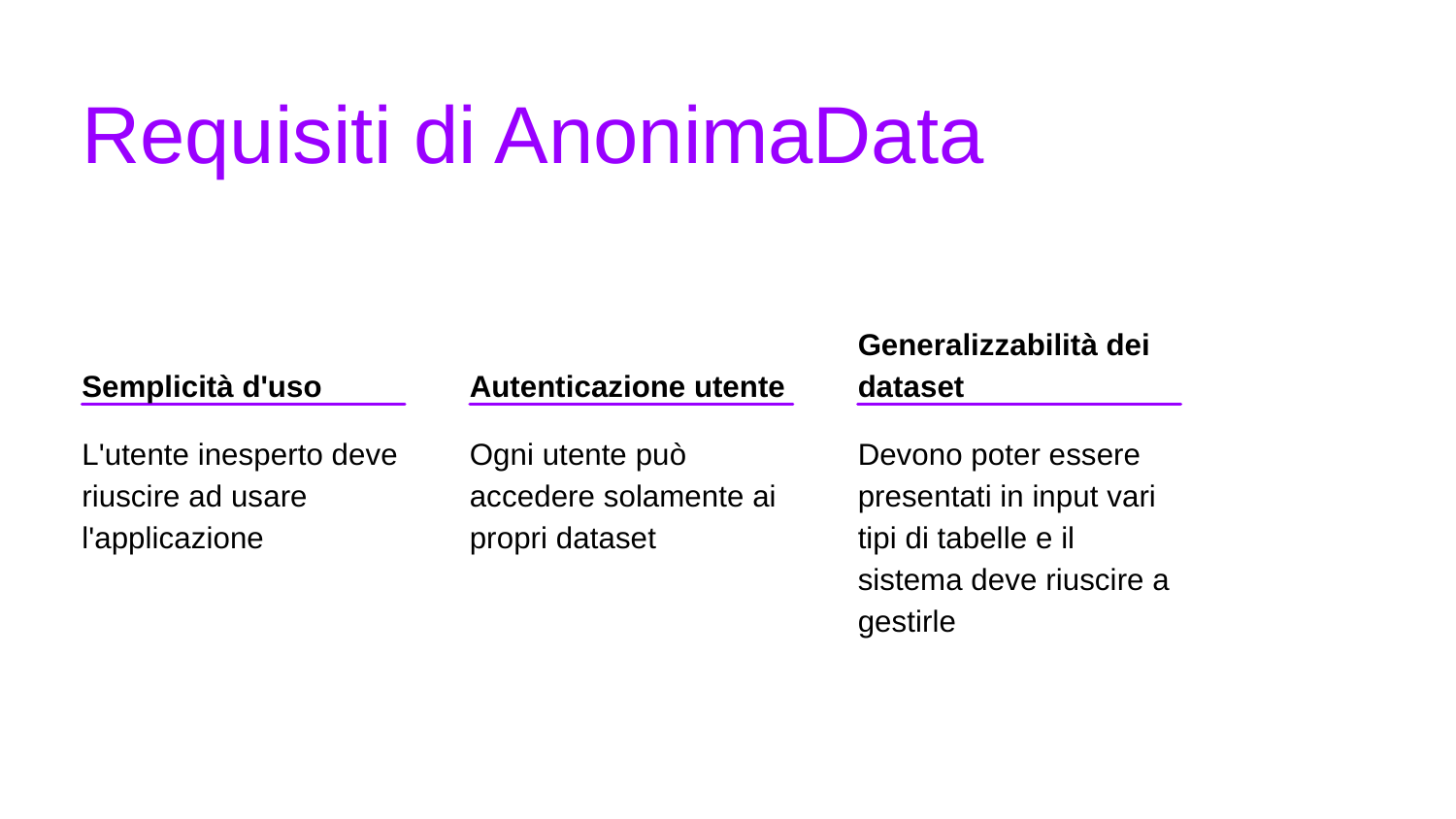

# Requisiti di AnonimaData
Semplicità d'uso
Autenticazione utente
Generalizzabilità dei dataset
L'utente inesperto deve riuscire ad usare l'applicazione
Ogni utente può accedere solamente ai propri dataset
Devono poter essere presentati in input vari tipi di tabelle e il sistema deve riuscire a gestirle